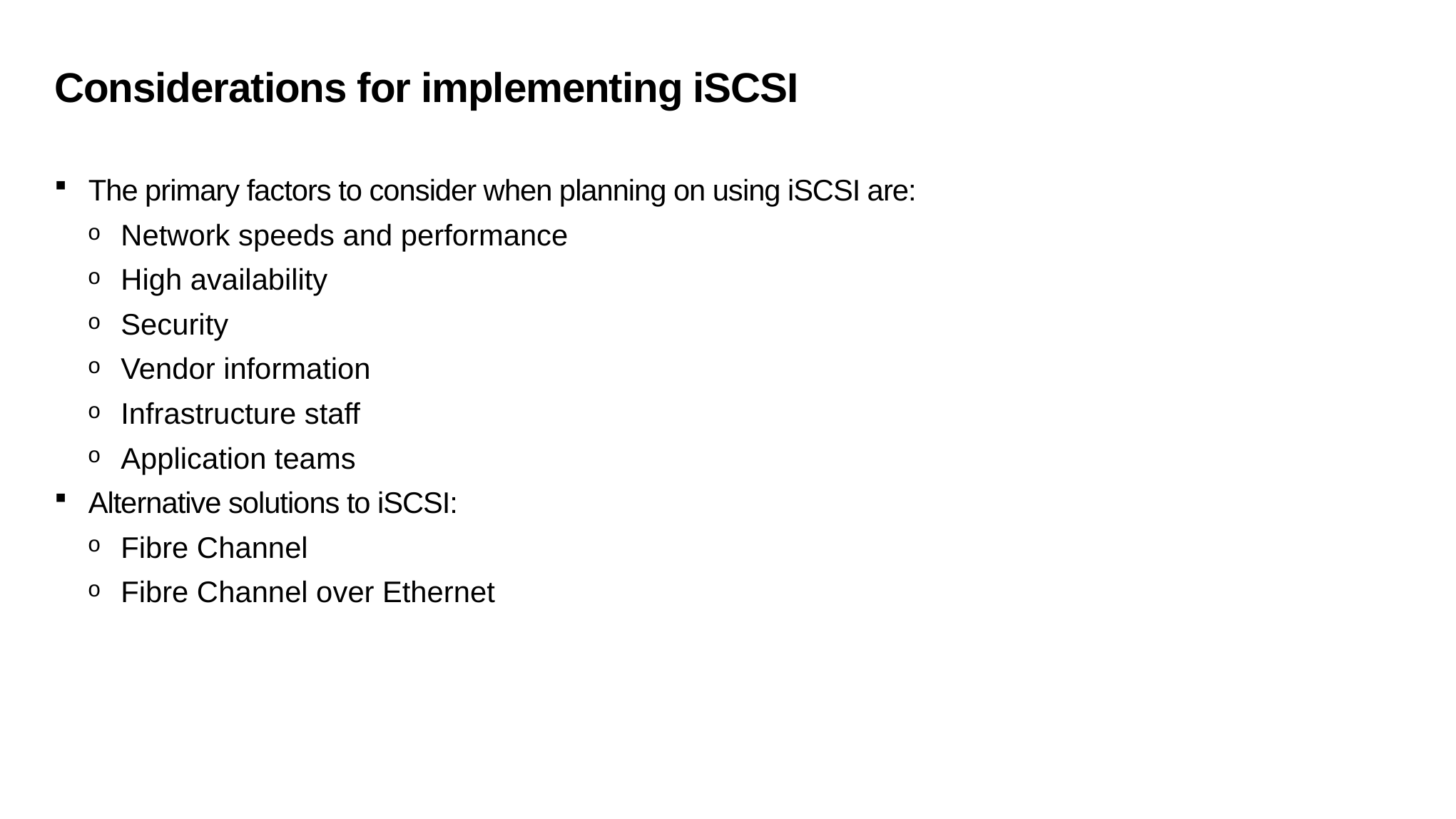

# Considerations for implementing iSCSI
The primary factors to consider when planning on using iSCSI are:
Network speeds and performance
High availability
Security
Vendor information
Infrastructure staff
Application teams
Alternative solutions to iSCSI:
Fibre Channel
Fibre Channel over Ethernet